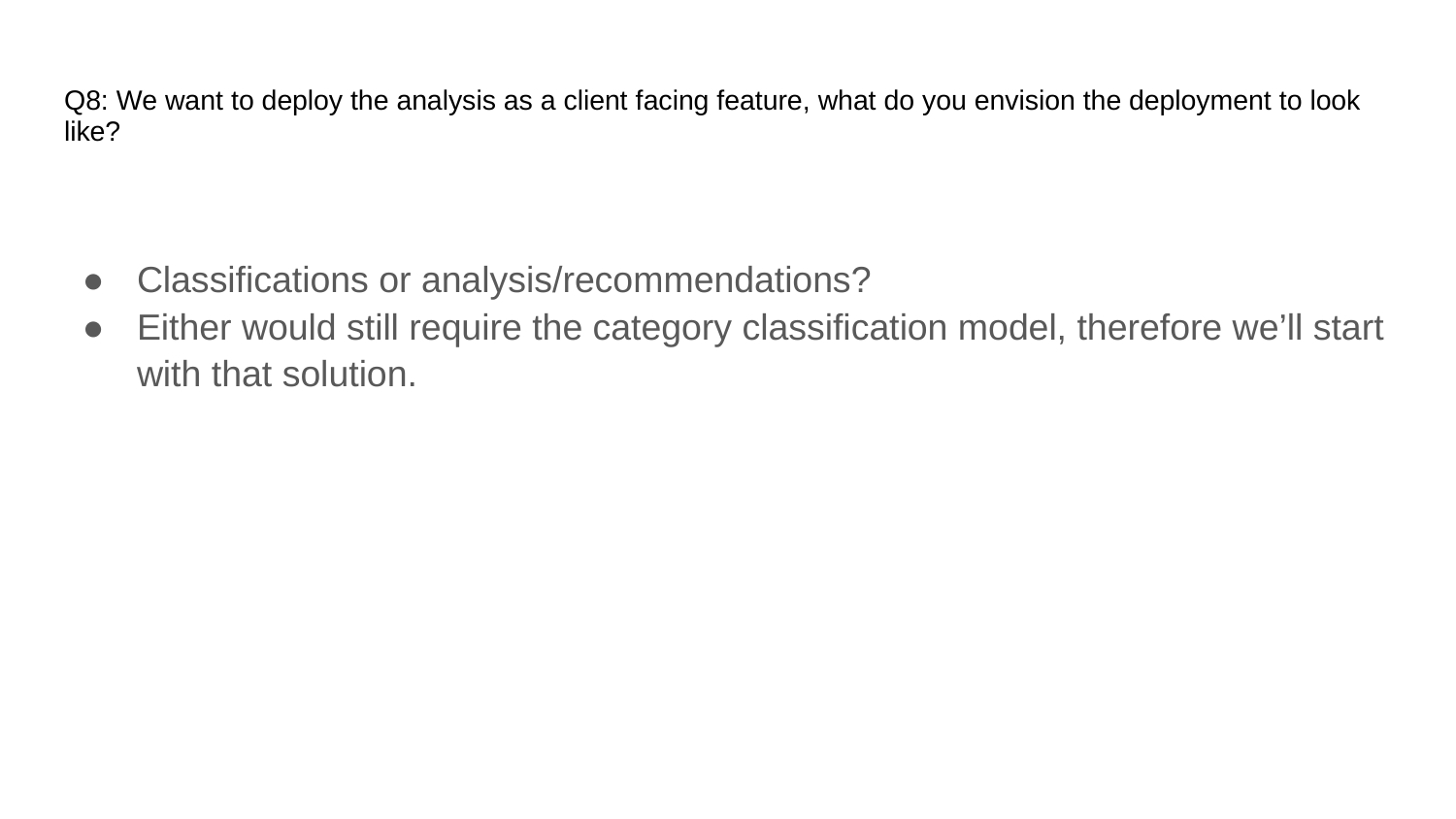

# Q8: We want to deploy the analysis as a client facing feature, what do you envision the deployment to look like?
Classifications or analysis/recommendations?
Either would still require the category classification model, therefore we’ll start with that solution.